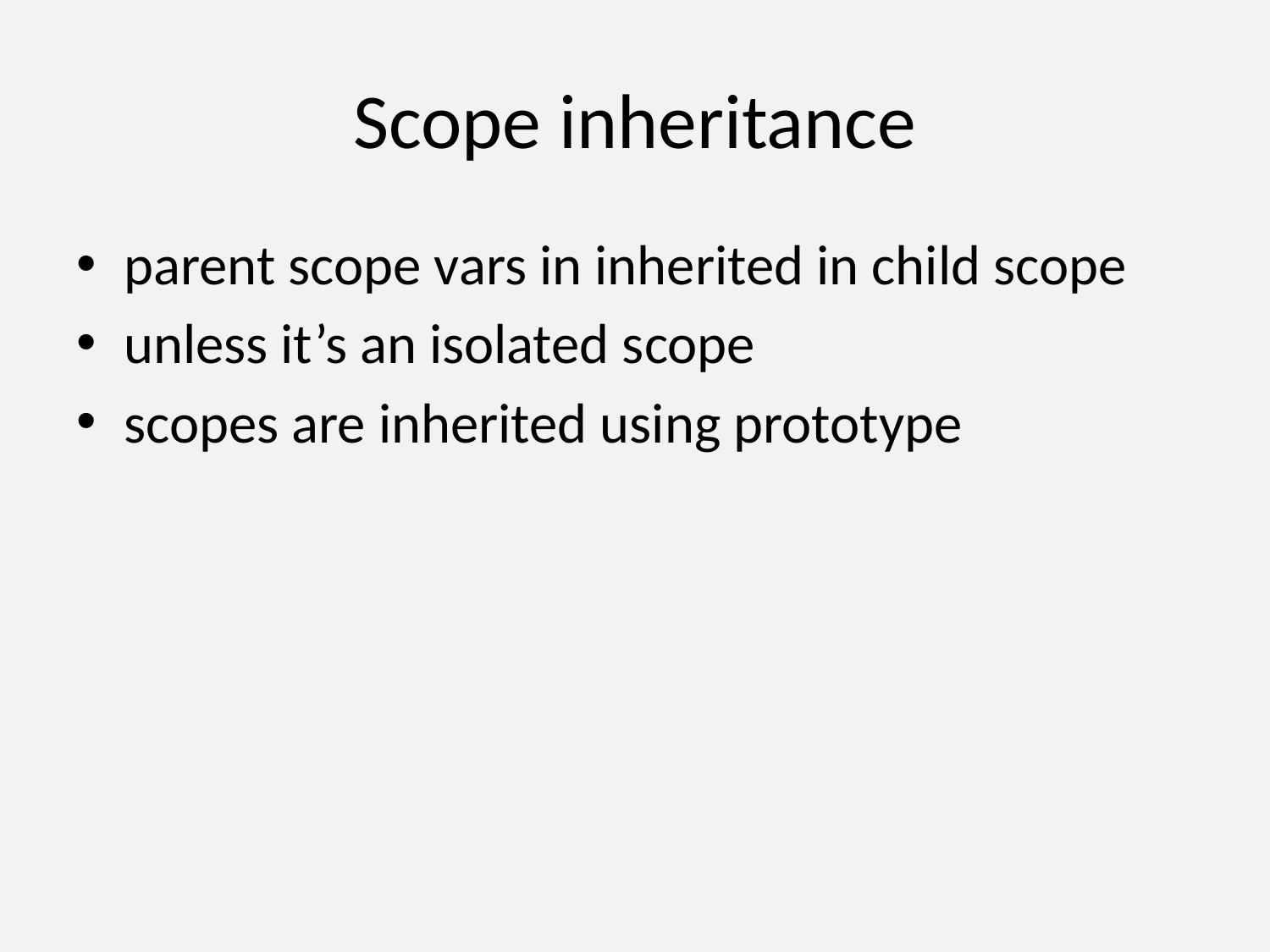

# Scope inheritance
parent scope vars in inherited in child scope
unless it’s an isolated scope
scopes are inherited using prototype